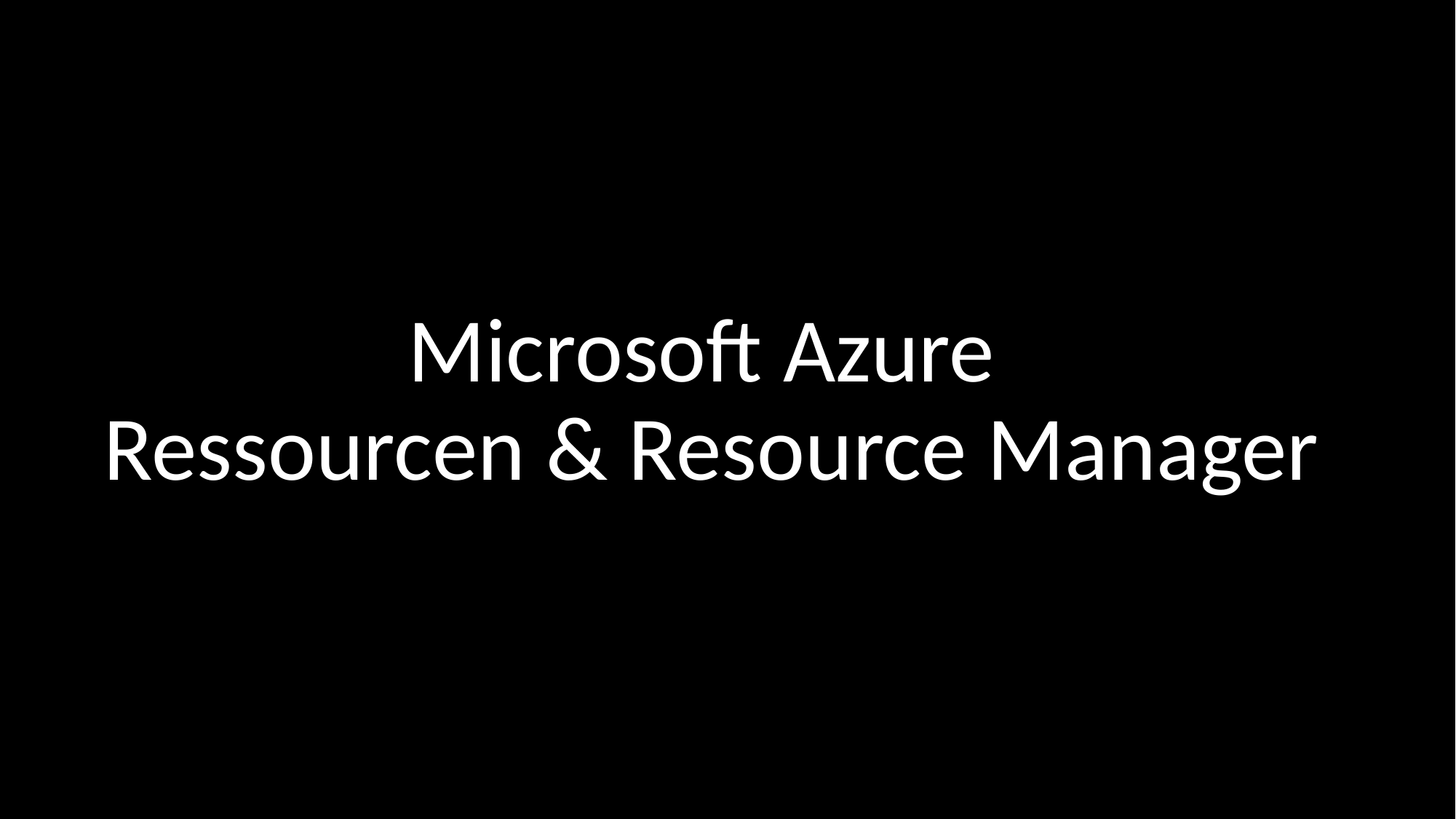

# Microsoft Azure Ressourcen & Resource Manager